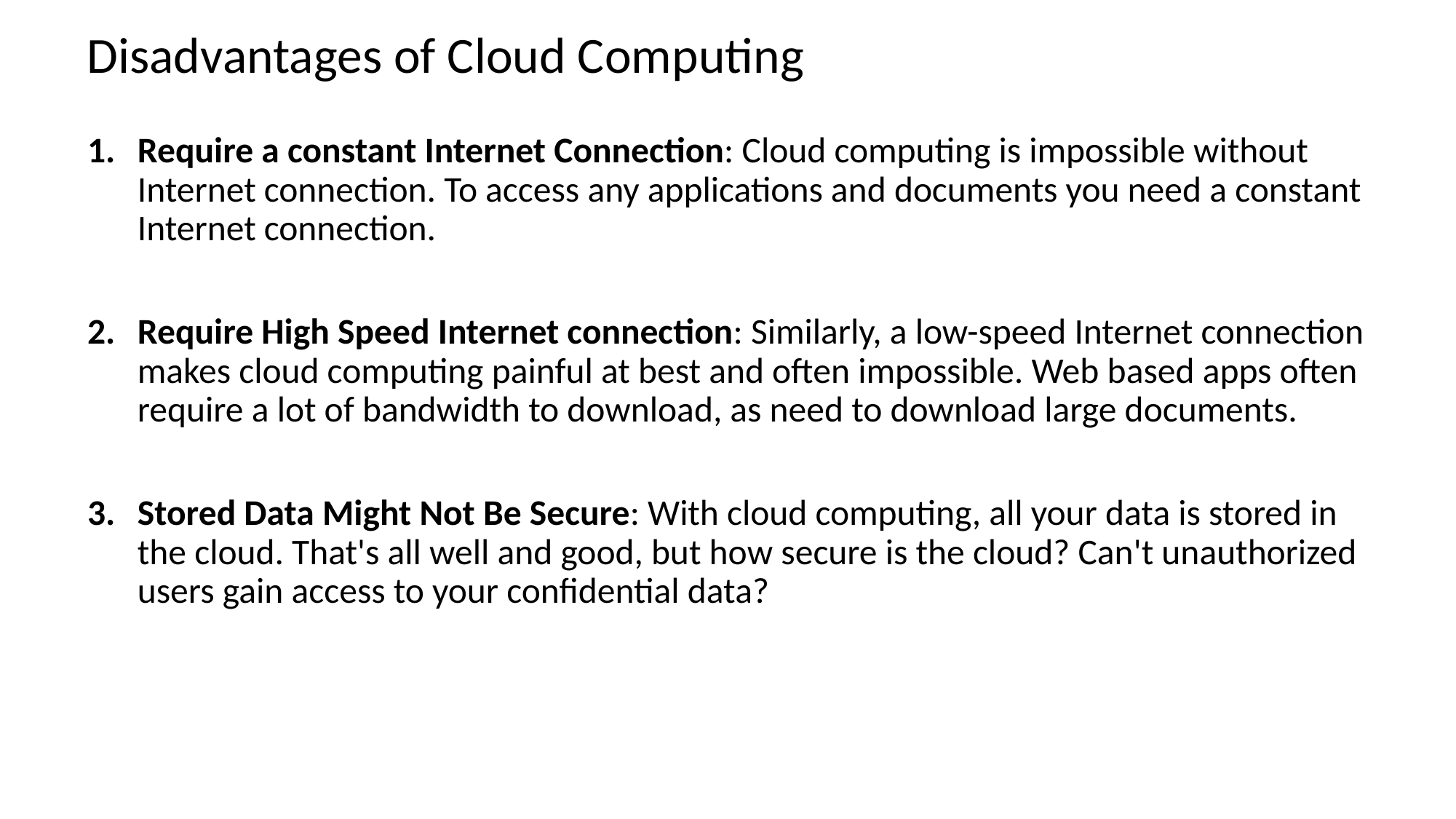

# Disadvantages of Cloud Computing
Require a constant Internet Connection: Cloud computing is impossible without Internet connection. To access any applications and documents you need a constant Internet connection.

Require High Speed Internet connection: Similarly, a low-speed Internet connection makes cloud computing painful at best and often impossible. Web based apps often require a lot of bandwidth to download, as need to download large documents.

Stored Data Might Not Be Secure: With cloud computing, all your data is stored in the cloud. That's all well and good, but how secure is the cloud? Can't unauthorized users gain access to your confidential data?